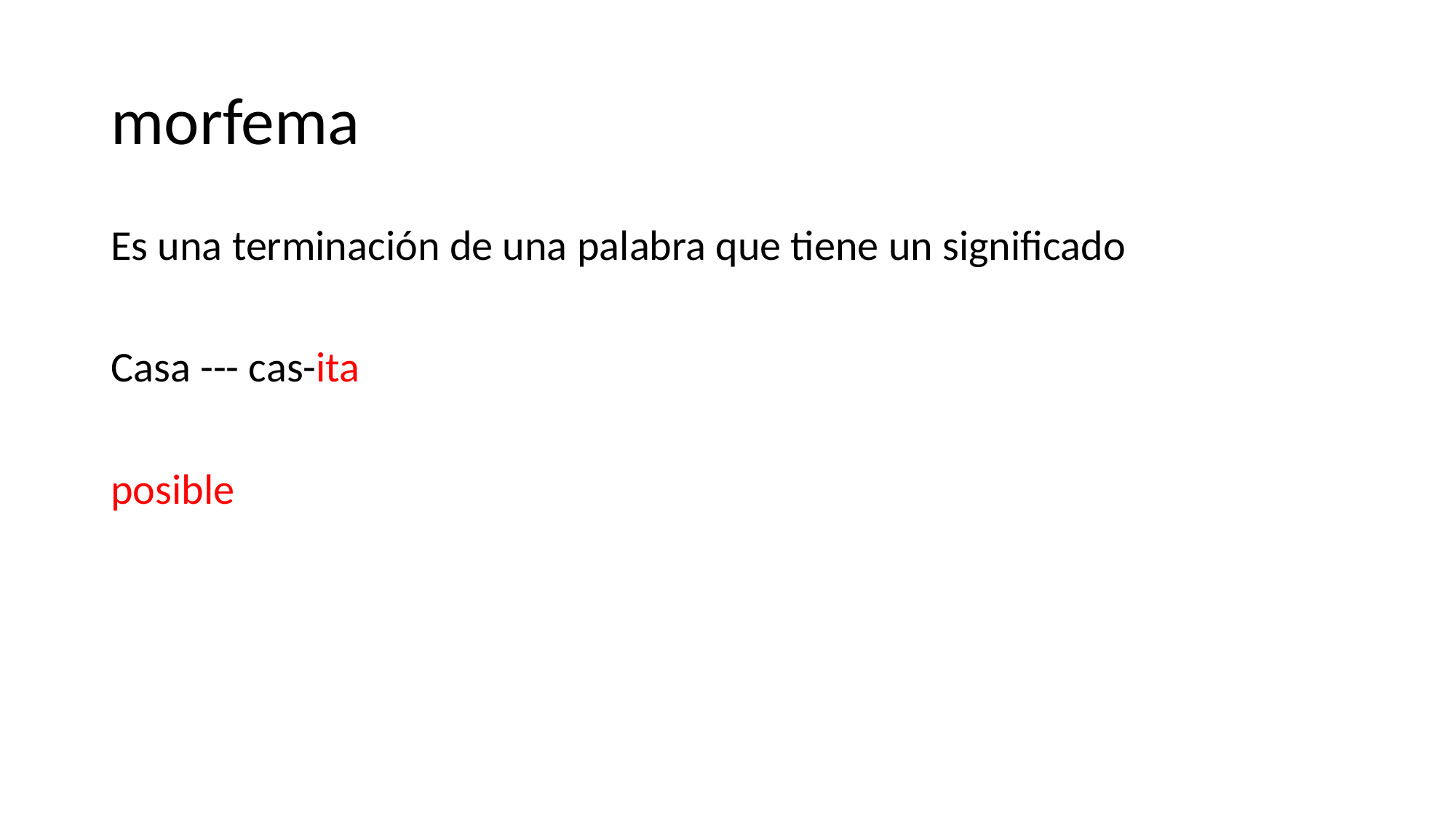

# morfema
Es una terminación de una palabra que tiene un significado

Casa --- cas-ita

posible